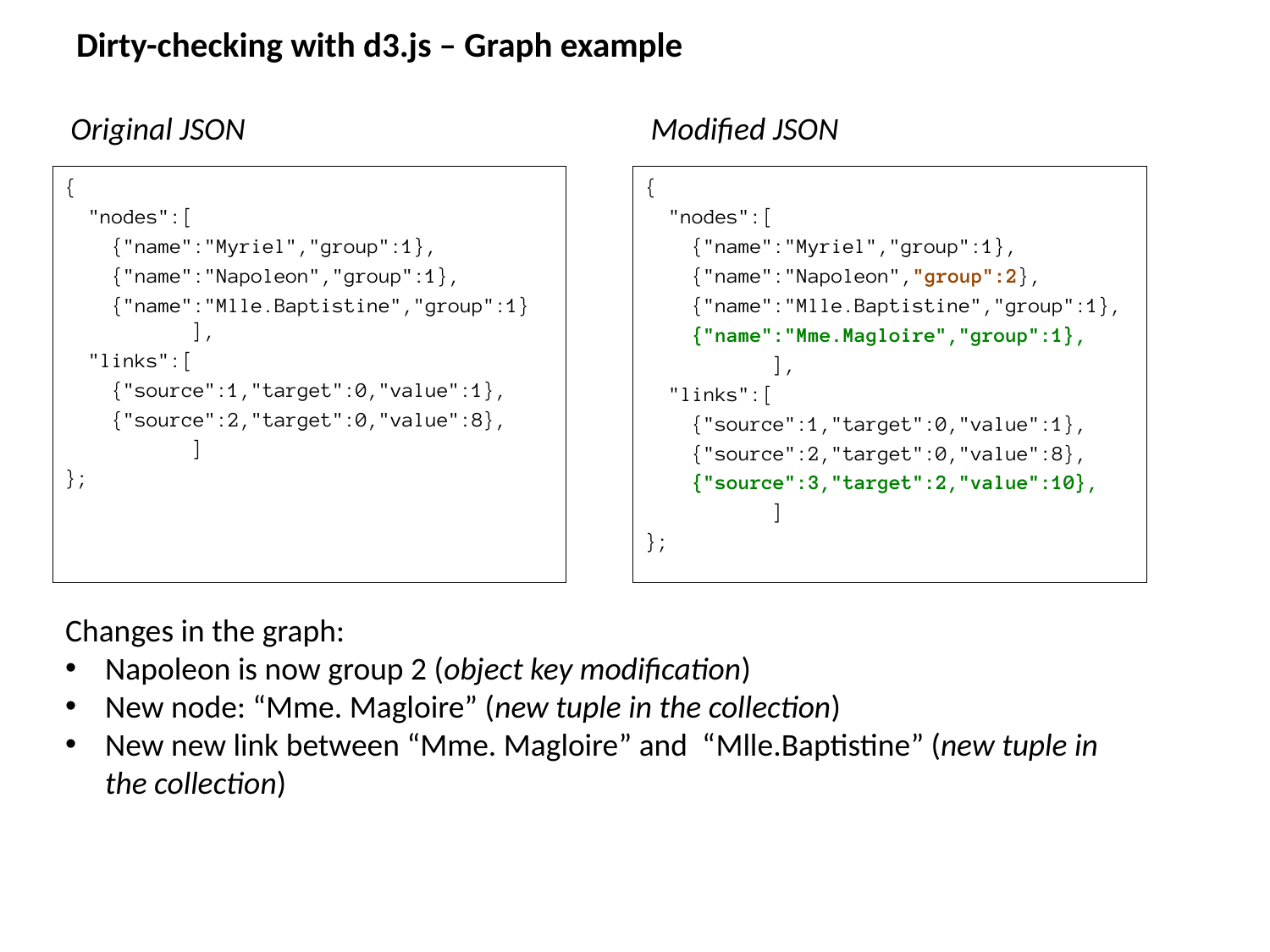

# Dirty-checking with d3.js – Graph example
Original JSON
Modified JSON
{
  "nodes":[
    {"name":"Myriel","group":1},
    {"name":"Napoleon","group":1},
    {"name":"Mlle.Baptistine","group":1}	],
  "links":[
    {"source":1,"target":0,"value":1},
    {"source":2,"target":0,"value":8},
	]
};
{
  "nodes":[
    {"name":"Myriel","group":1},
    {"name":"Napoleon","group":2},
    {"name":"Mlle.Baptistine","group":1},
    {"name":"Mme.Magloire","group":1},
	],
  "links":[
    {"source":1,"target":0,"value":1},
    {"source":2,"target":0,"value":8},
    {"source":3,"target":2,"value":10},
	]
};
Changes in the graph:
Napoleon is now group 2 (object key modification)
New node: “Mme. Magloire” (new tuple in the collection)
New new link between “Mme. Magloire” and  “Mlle.Baptistine” (new tuple in the collection)